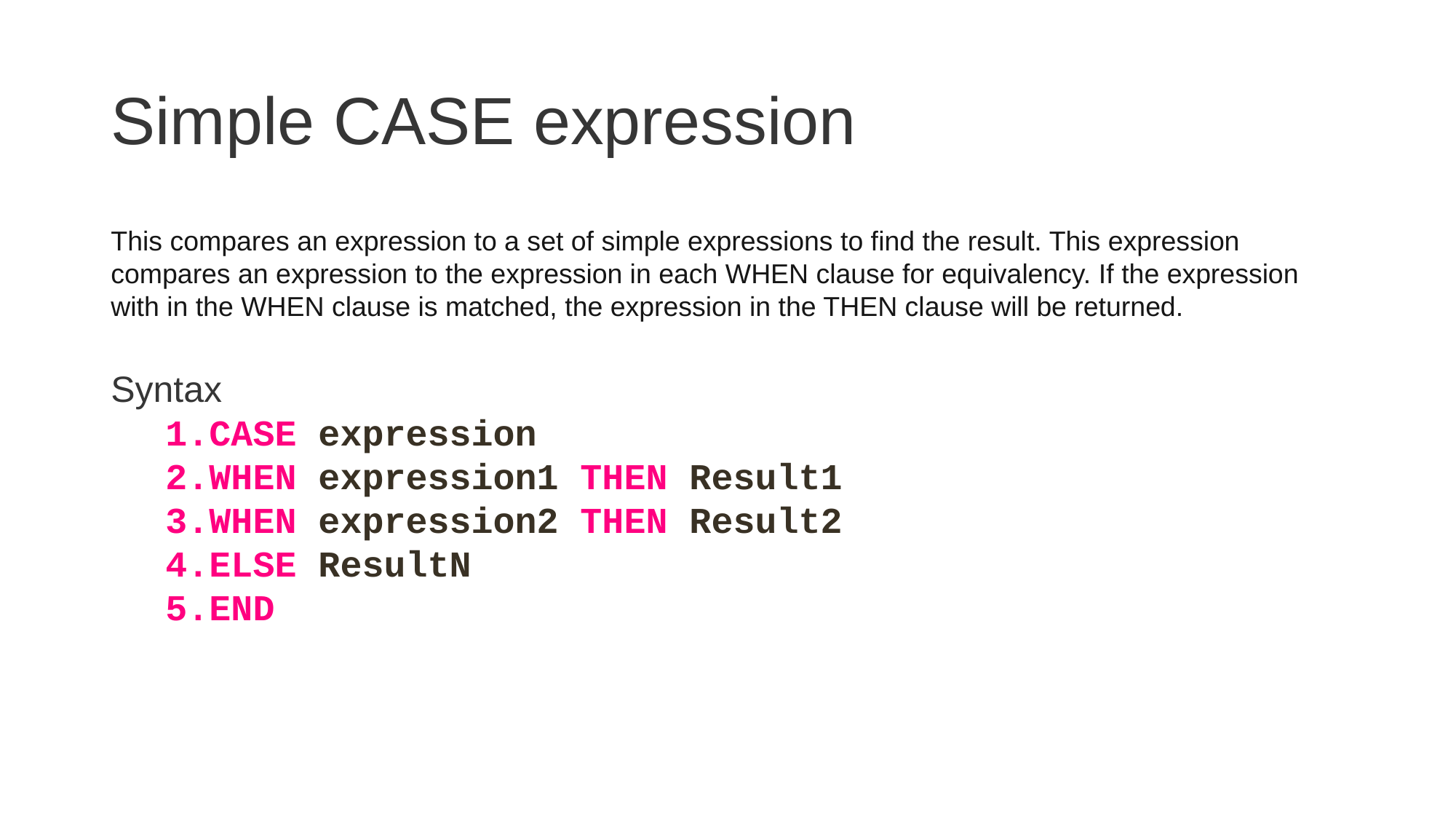

# Simple CASE expression
This compares an expression to a set of simple expressions to find the result. This expression compares an expression to the expression in each WHEN clause for equivalency. If the expression with in the WHEN clause is matched, the expression in the THEN clause will be returned.

Syntax
CASE expression
WHEN expression1 THEN Result1
WHEN expression2 THEN Result2
ELSE ResultN
END